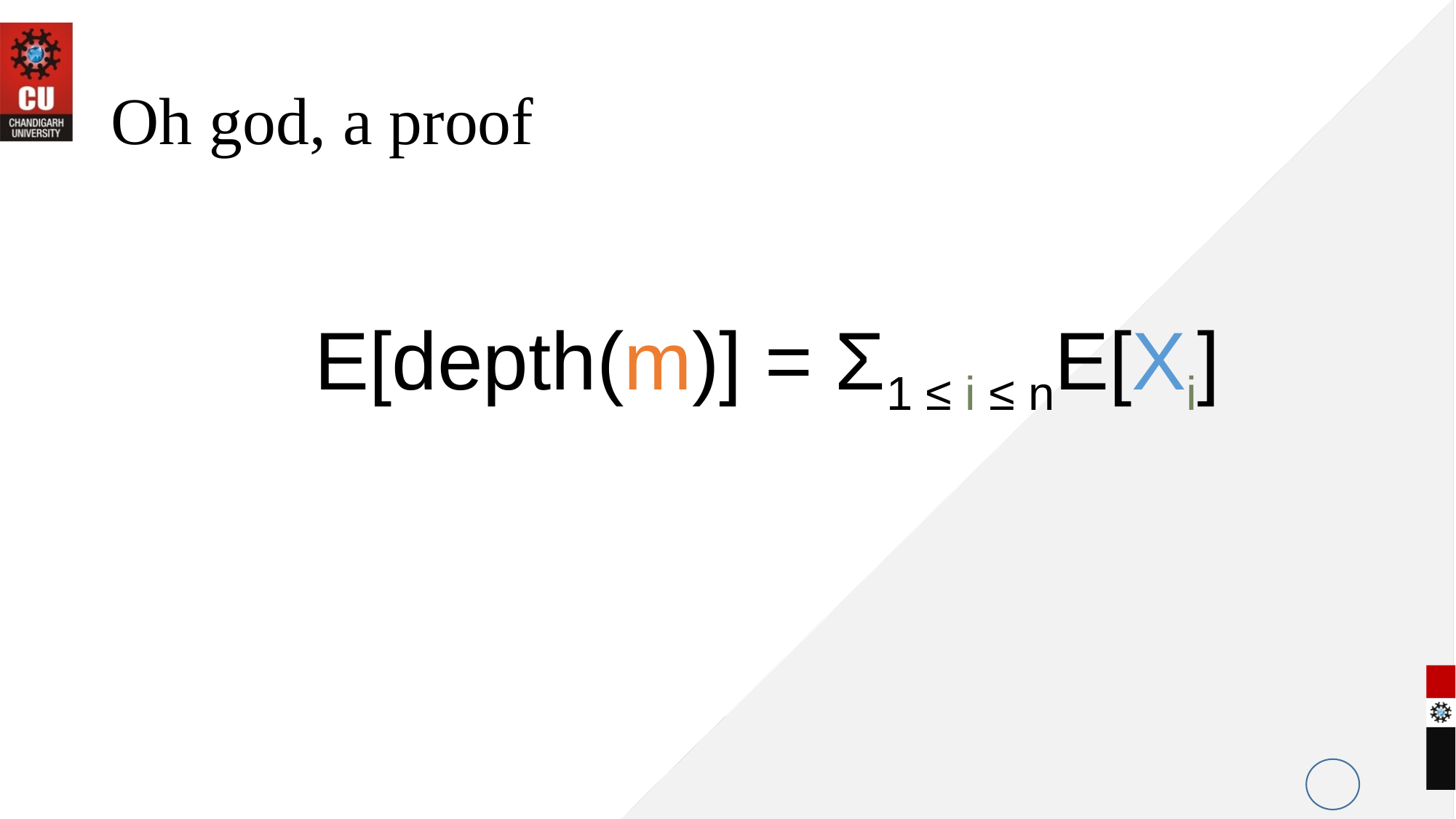

# Oh god, a proof
E[depth(m)] = Σ1 ≤ i ≤ nE[Xi]